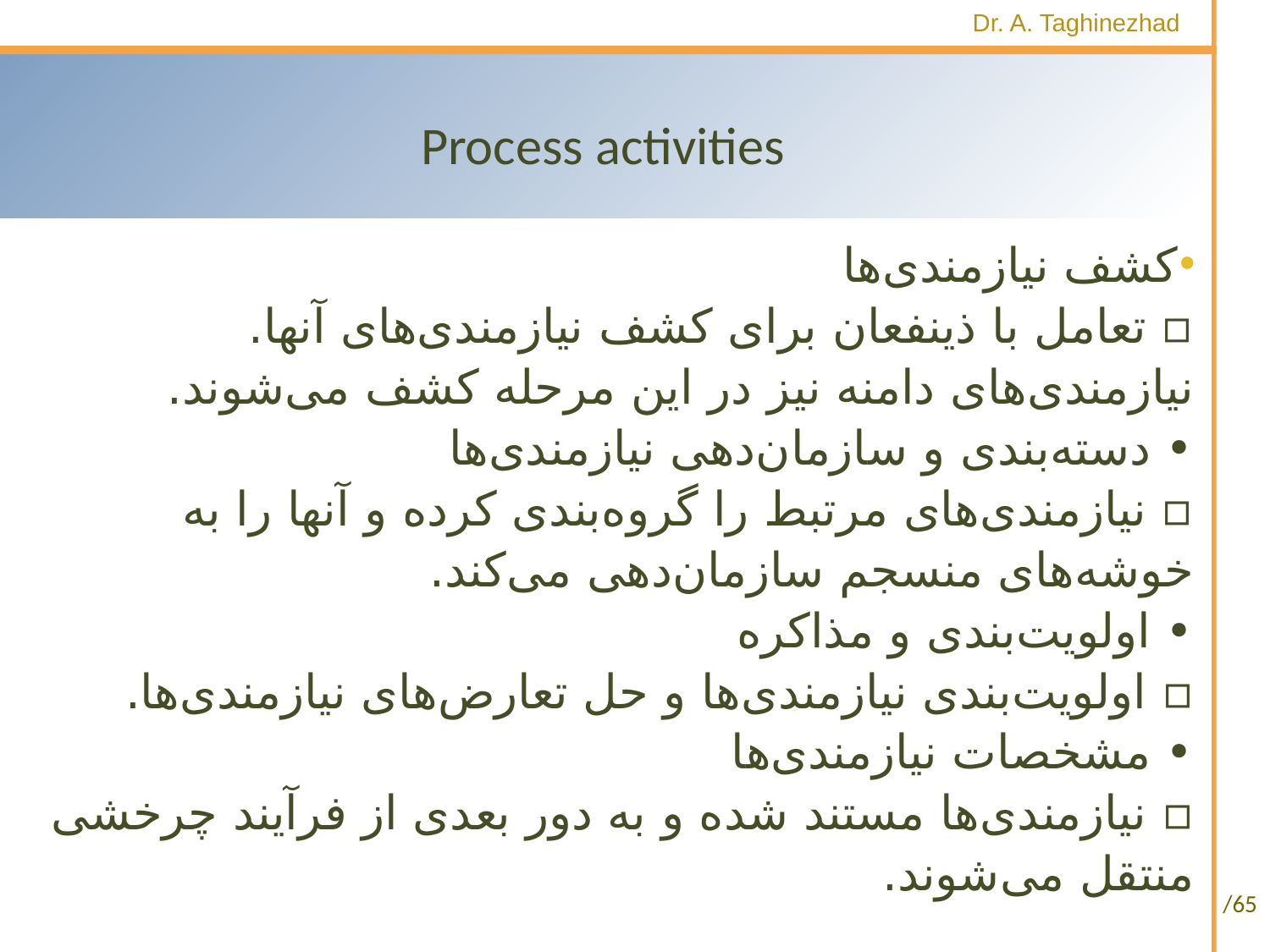

# Process activities
کشف نیازمندی‌ها
▫ تعامل با ذینفعان برای کشف نیازمندی‌های آنها. نیازمندی‌های دامنه نیز در این مرحله کشف می‌شوند.
• دسته‌بندی و سازمان‌دهی نیازمندی‌ها
▫ نیازمندی‌های مرتبط را گروه‌بندی کرده و آنها را به خوشه‌های منسجم سازمان‌دهی می‌کند.
• اولویت‌بندی و مذاکره
▫ اولویت‌بندی نیازمندی‌ها و حل تعارض‌های نیازمندی‌ها.
• مشخصات نیازمندی‌ها
▫ نیازمندی‌ها مستند شده و به دور بعدی از فرآیند چرخشی منتقل می‌شوند.